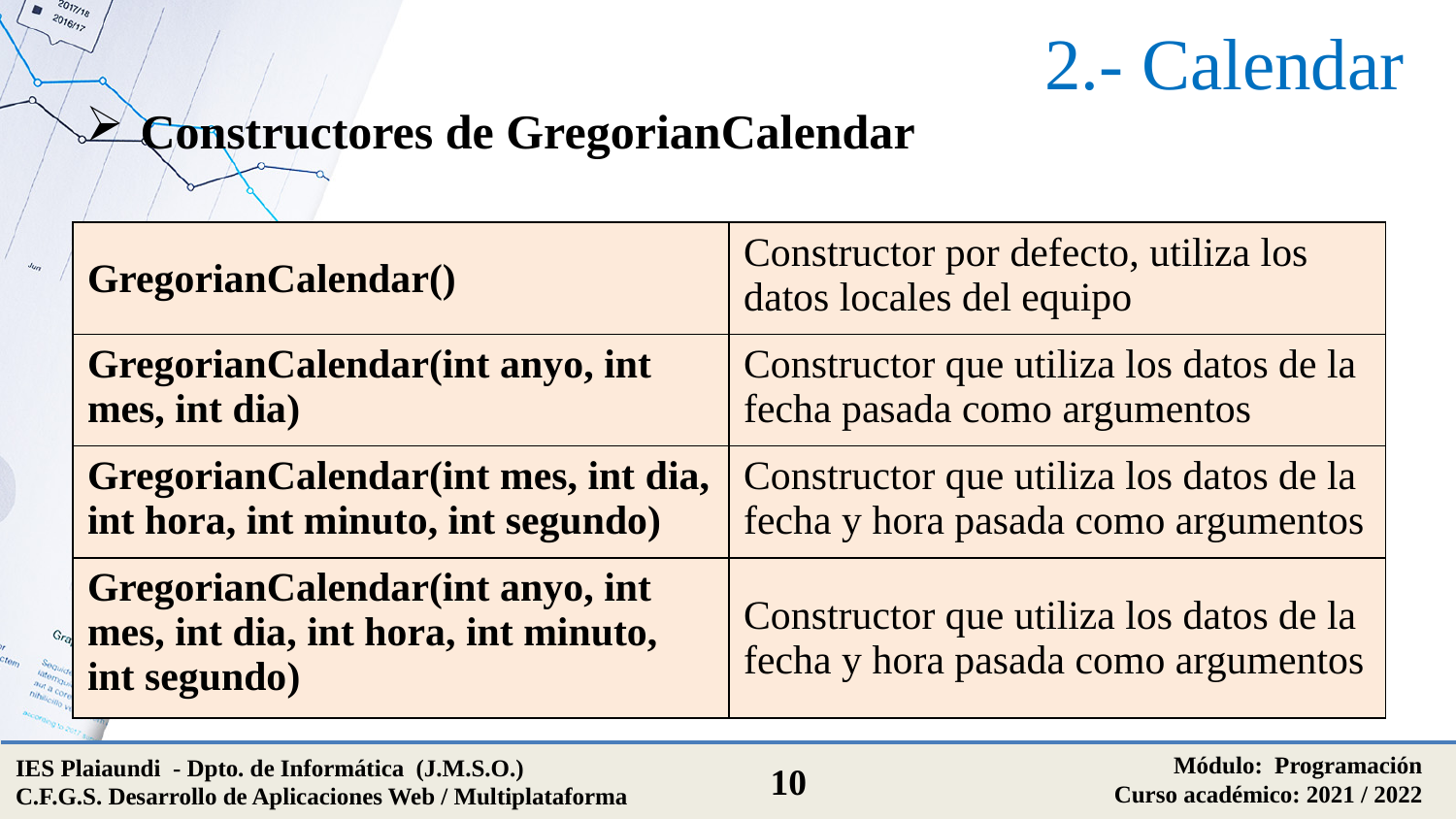

# 2.- Calendar
Constructores de GregorianCalendar
| GregorianCalendar() | Constructor por defecto, utiliza los datos locales del equipo |
| --- | --- |
| GregorianCalendar(int anyo, int mes, int dia) | Constructor que utiliza los datos de la fecha pasada como argumentos |
| GregorianCalendar(int mes, int dia, int hora, int minuto, int segundo) | Constructor que utiliza los datos de la fecha y hora pasada como argumentos |
| GregorianCalendar(int anyo, int mes, int dia, int hora, int minuto, int segundo) | Constructor que utiliza los datos de la fecha y hora pasada como argumentos |

Módulo:  Programación
Curso académico: 2021 / 2022
IES Plaiaundi  - Dpto. de Informática  (J.M.S.O.)
C.F.G.S. Desarrollo de Aplicaciones Web / Multiplataforma
10